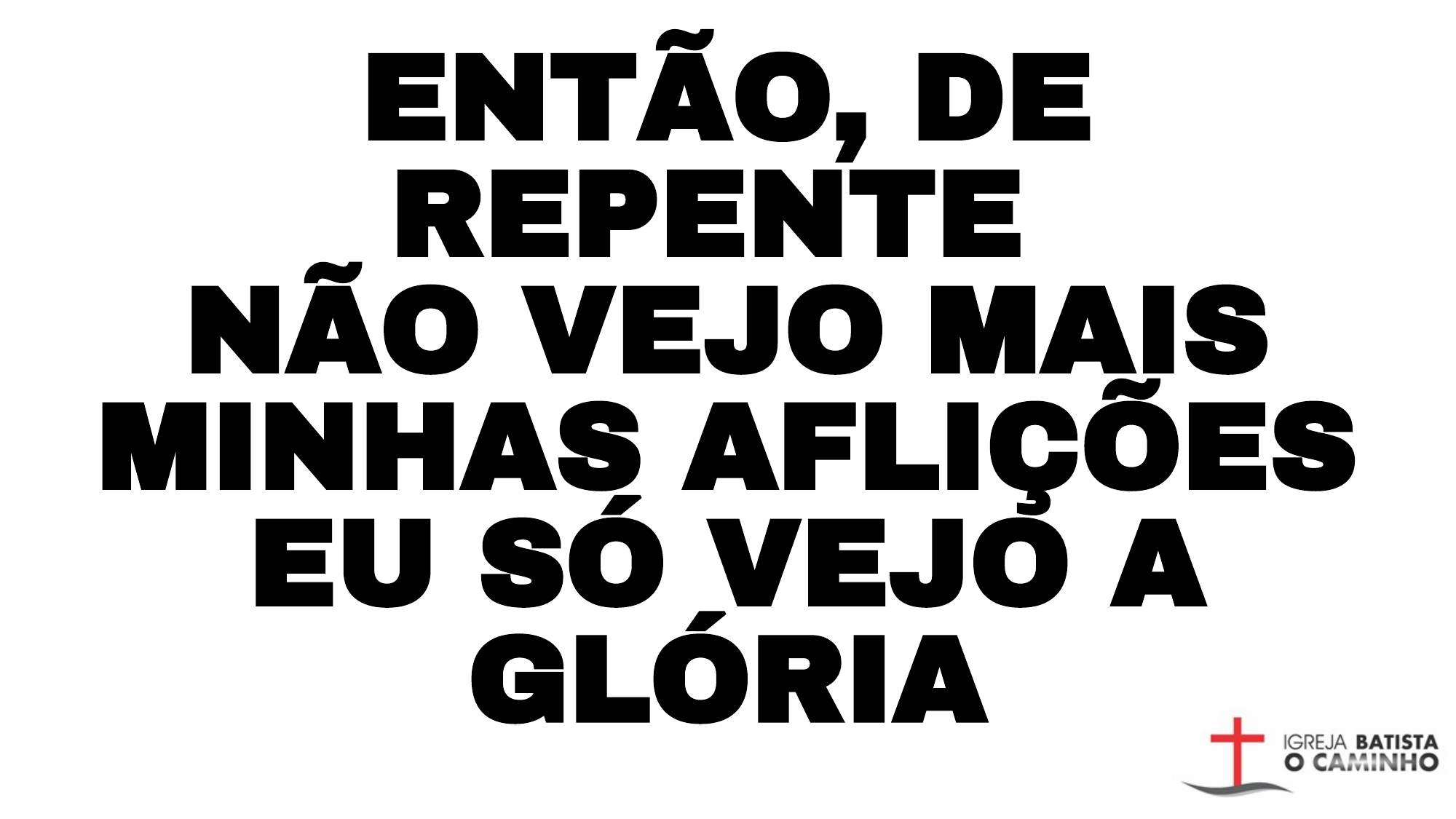

# ENTÃO, DE REPENTE NÃO VEJO MAIS MINHAS AFLIÇÕES EU SÓ VEJO A GLÓRIA